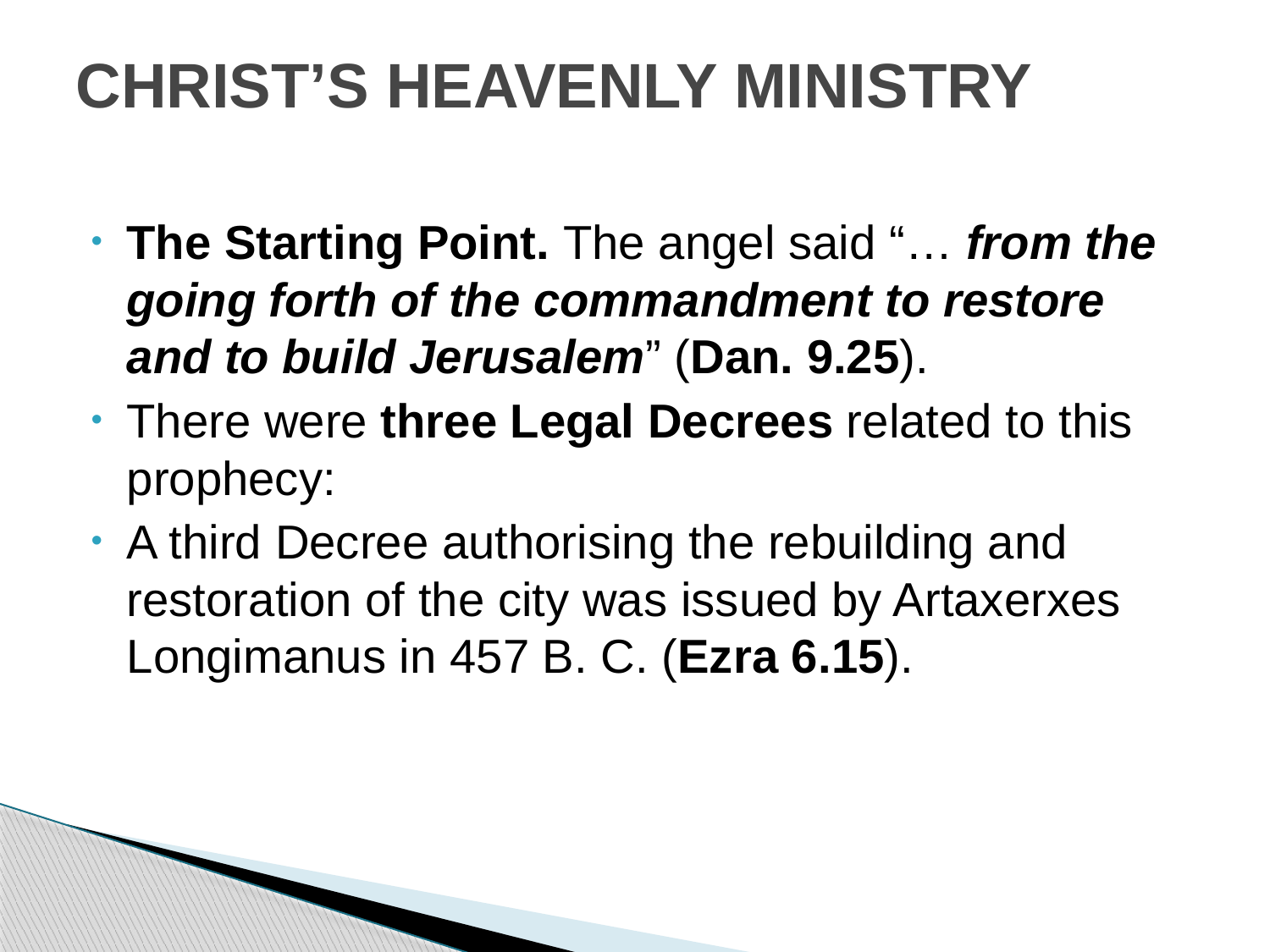

# CHRIST’S HEAVENLY MINISTRY
The Starting Point. The angel said “… from the going forth of the commandment to restore and to build Jerusalem” (Dan. 9.25).
There were three Legal Decrees related to this prophecy:
A third Decree authorising the rebuilding and restoration of the city was issued by Artaxerxes Longimanus in 457 B. C. (Ezra 6.15).